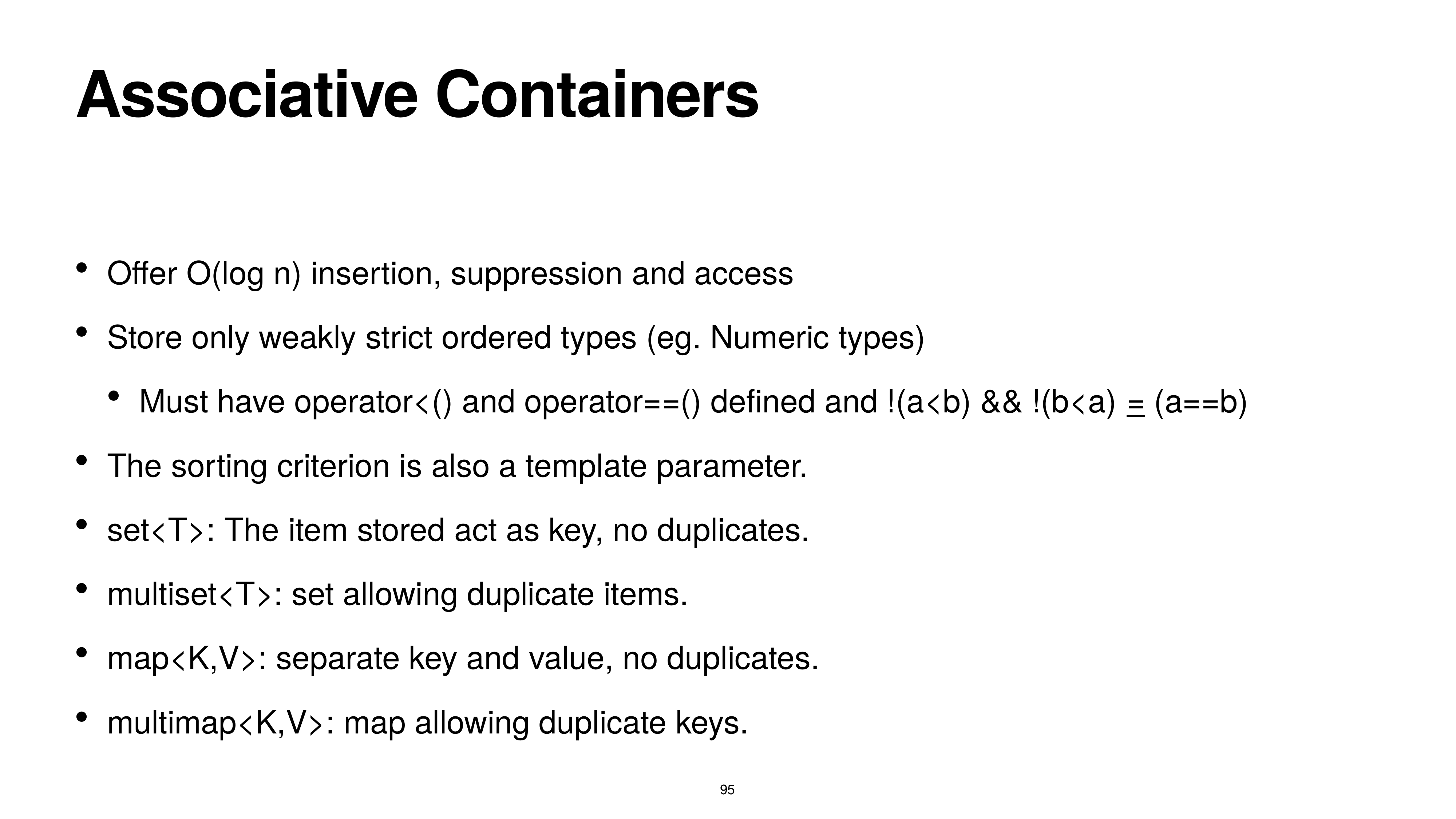

# Associative Containers

Offer O(log n) insertion, suppression and access
Store only weakly strict ordered types (eg. Numeric types)
Must have operator<() and operator==() defined and !(a<b) && !(b<a) = (a==b)
The sorting criterion is also a template parameter.
set<T>: The item stored act as key, no duplicates.
multiset<T>: set allowing duplicate items.
map<K,V>: separate key and value, no duplicates.
multimap<K,V>: map allowing duplicate keys.
95